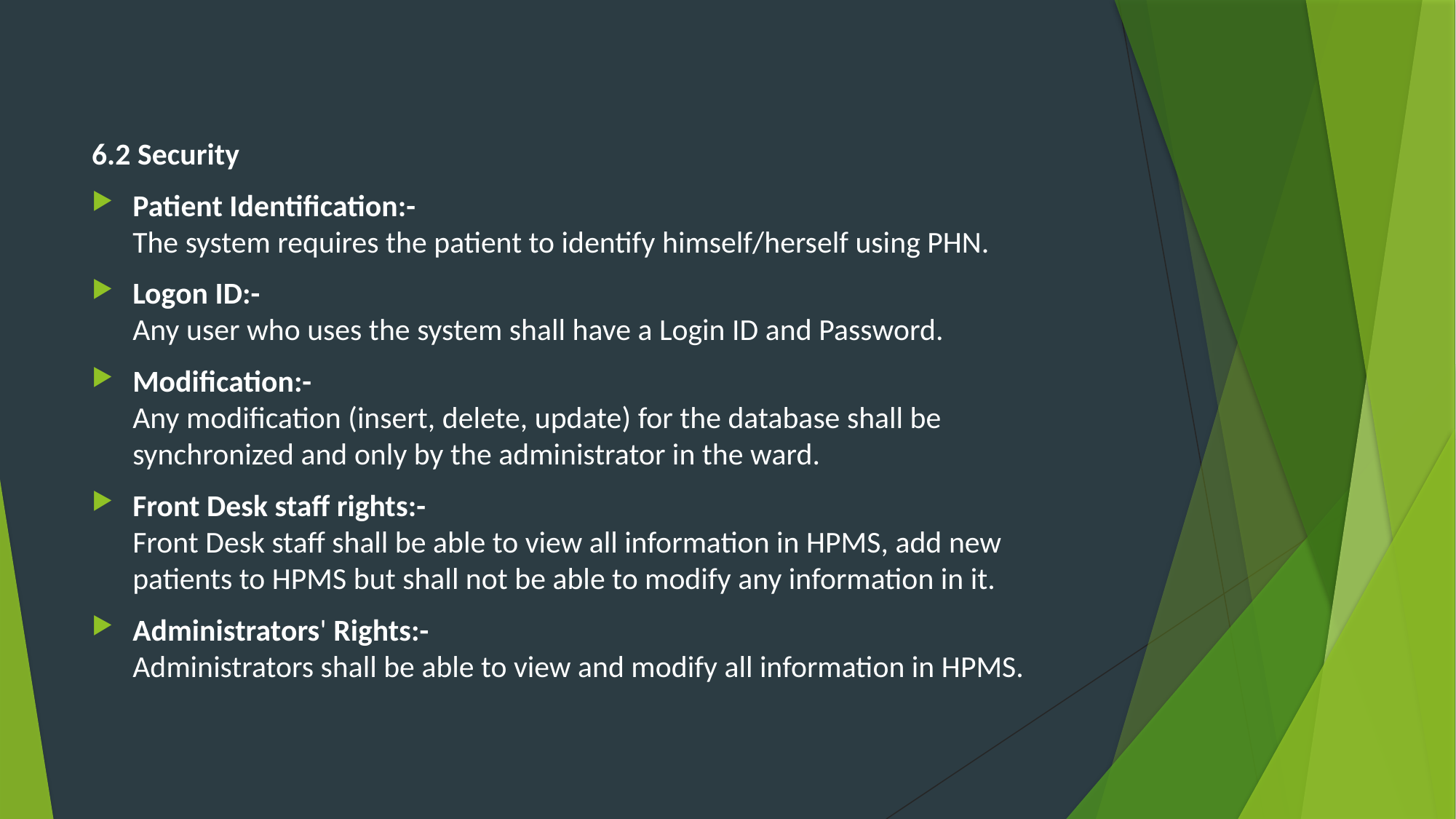

#
6.2 Security
Patient Identification:-
The system requires the patient to identify himself/herself using PHN.
Logon ID:-
Any user who uses the system shall have a Login ID and Password.
Modification:-
Any modification (insert, delete, update) for the database shall be synchronized and only by the administrator in the ward.
Front Desk staff rights:-
Front Desk staff shall be able to view all information in HPMS, add new patients to HPMS but shall not be able to modify any information in it.
Administrators' Rights:-
Administrators shall be able to view and modify all information in HPMS.